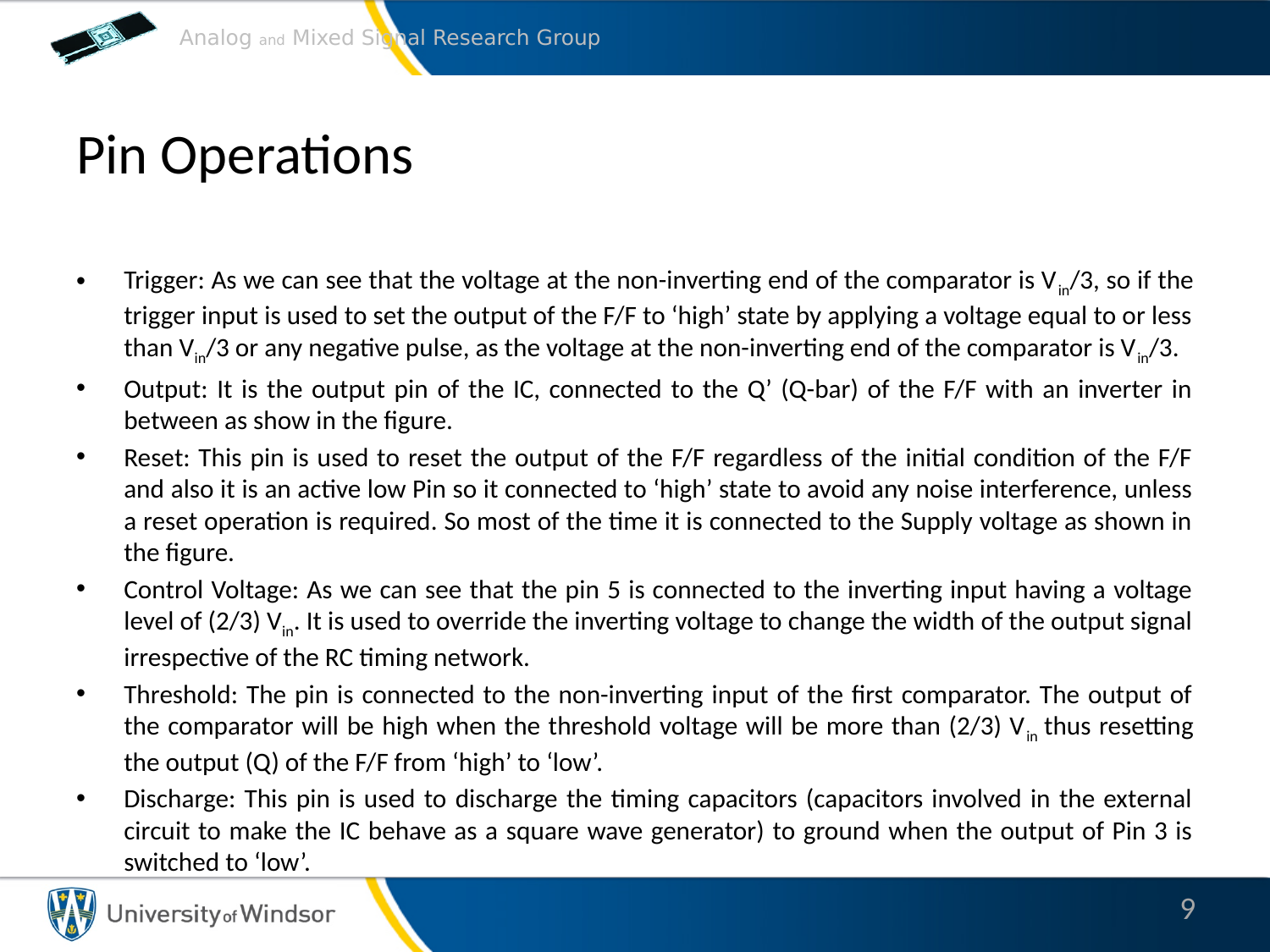

# Pin Operations
Trigger: As we can see that the voltage at the non-inverting end of the comparator is Vin/3, so if the trigger input is used to set the output of the F/F to ‘high’ state by applying a voltage equal to or less than Vin/3 or any negative pulse, as the voltage at the non-inverting end of the comparator is Vin/3.
Output: It is the output pin of the IC, connected to the Q’ (Q-bar) of the F/F with an inverter in between as show in the figure.
Reset: This pin is used to reset the output of the F/F regardless of the initial condition of the F/F and also it is an active low Pin so it connected to ‘high’ state to avoid any noise interference, unless a reset operation is required. So most of the time it is connected to the Supply voltage as shown in the figure.
Control Voltage: As we can see that the pin 5 is connected to the inverting input having a voltage level of (2/3) Vin. It is used to override the inverting voltage to change the width of the output signal irrespective of the RC timing network.
Threshold: The pin is connected to the non-inverting input of the first comparator. The output of the comparator will be high when the threshold voltage will be more than (2/3) Vin thus resetting the output (Q) of the F/F from ‘high’ to ‘low’.
Discharge: This pin is used to discharge the timing capacitors (capacitors involved in the external circuit to make the IC behave as a square wave generator) to ground when the output of Pin 3 is switched to ‘low’.
9